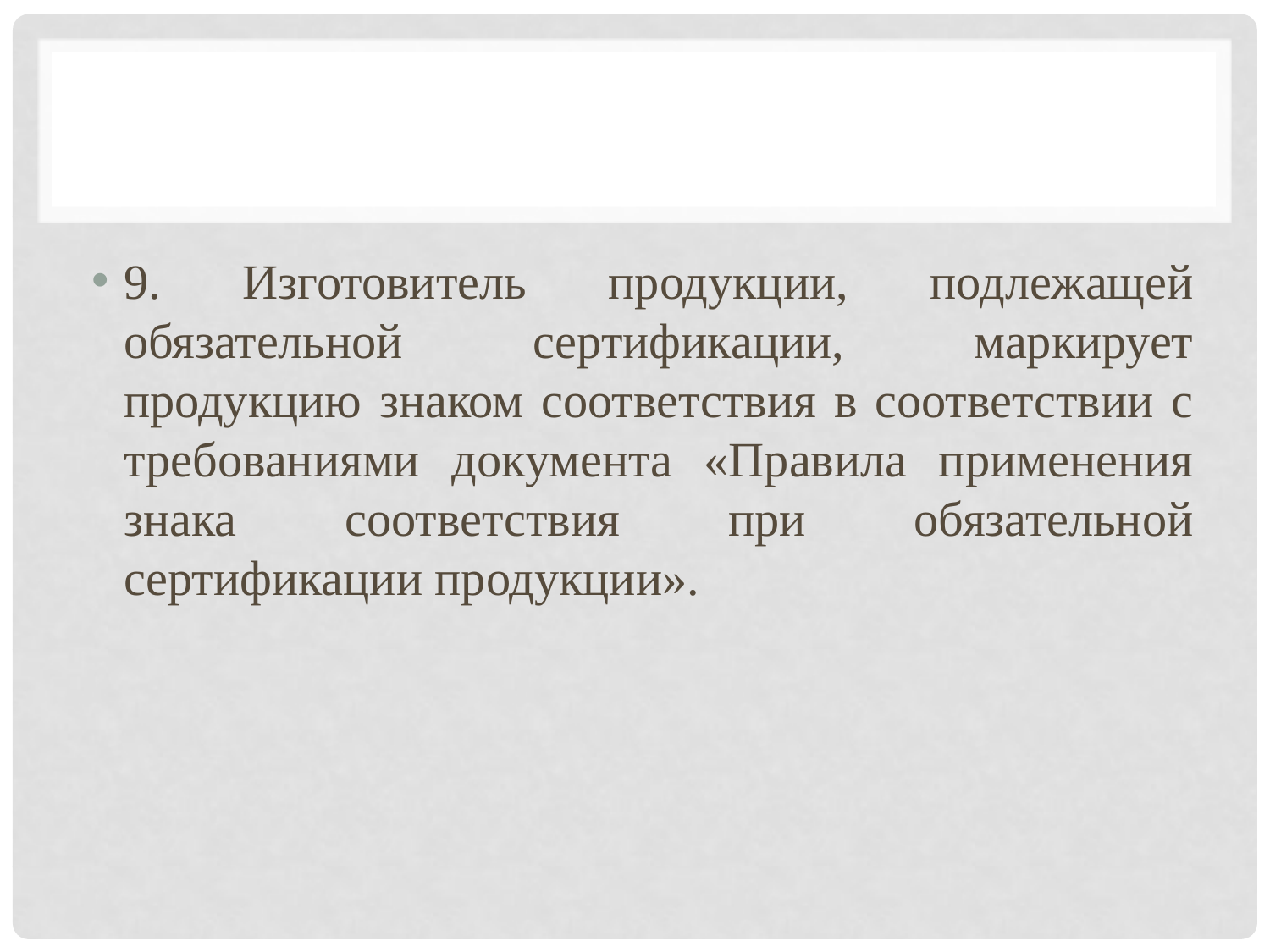

#
9. Изготовитель продукции, подлежащей обязательной сертификации, маркирует продукцию знаком соответствия в соответствии с требованиями документа «Правила применения знака соответствия при обязательной сертификации продукции».